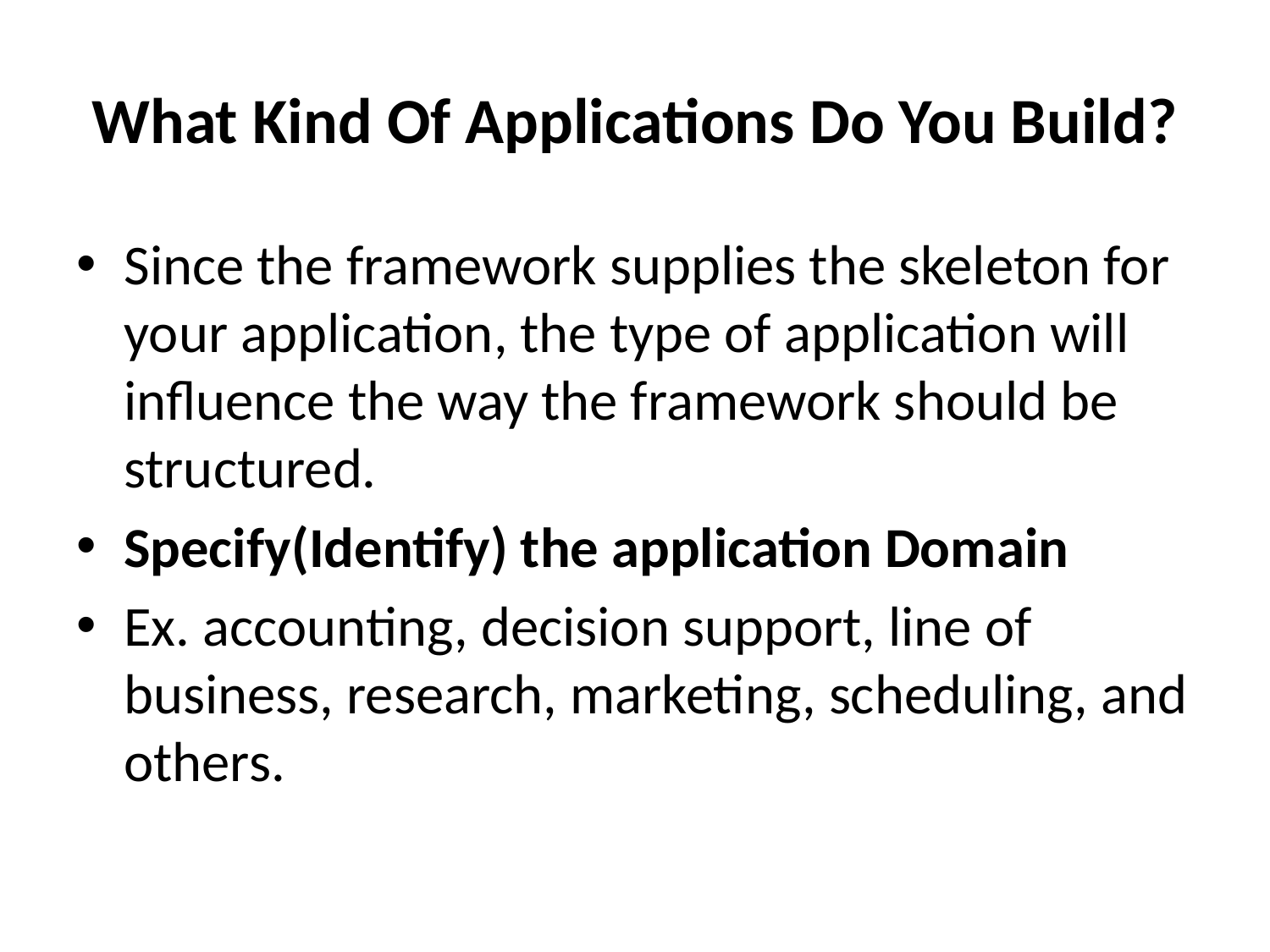

# What Kind Of Applications Do You Build?
Since the framework supplies the skeleton for your application, the type of application will influence the way the framework should be structured.
Specify(Identify) the application Domain
Ex. accounting, decision support, line of business, research, marketing, scheduling, and others.